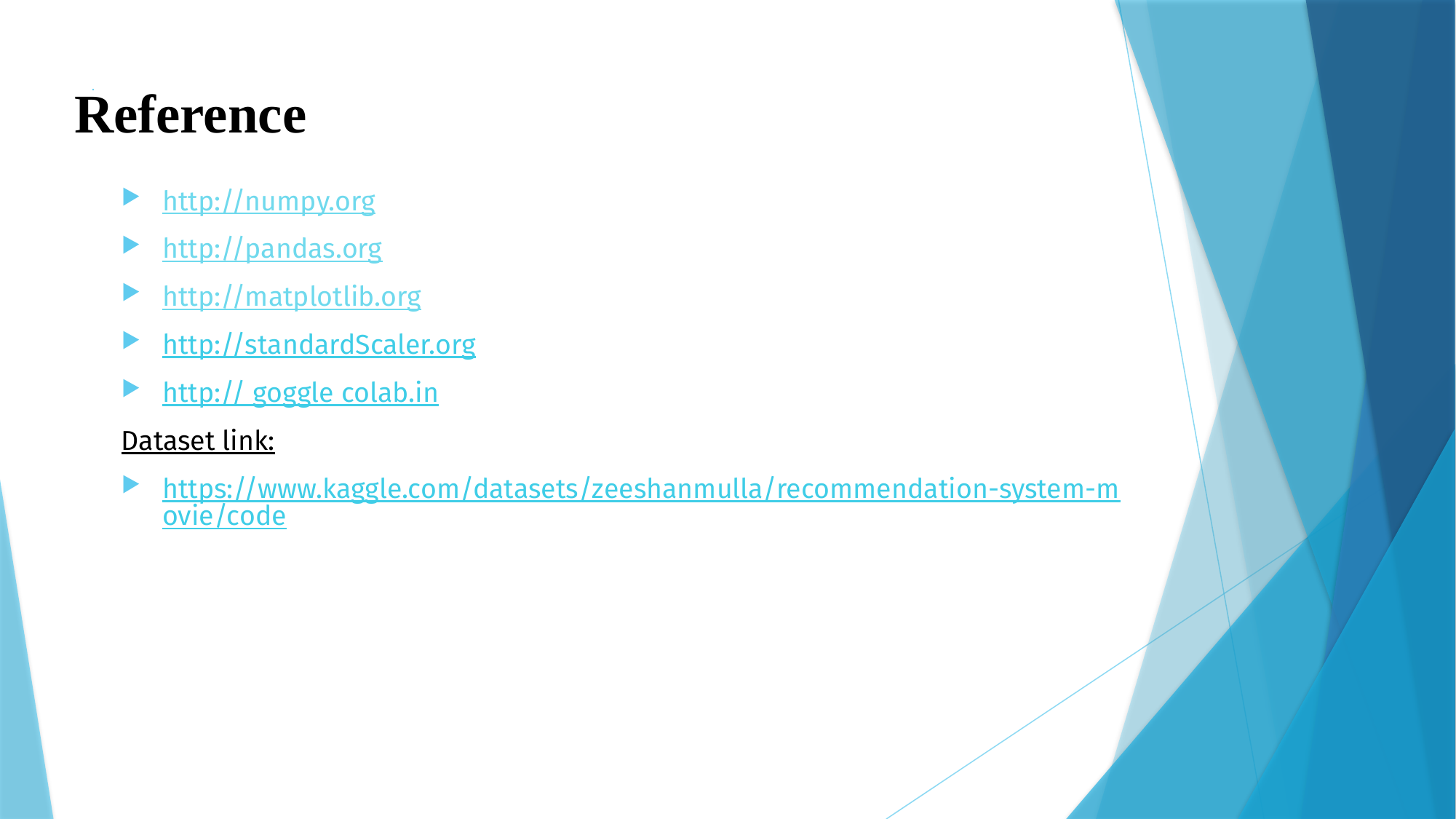

# .
Reference
http://numpy.org
http://pandas.org
http://matplotlib.org
http://standardScaler.org
http:// goggle colab.in
Dataset link:
https://www.kaggle.com/datasets/zeeshanmulla/recommendation-system-movie/code